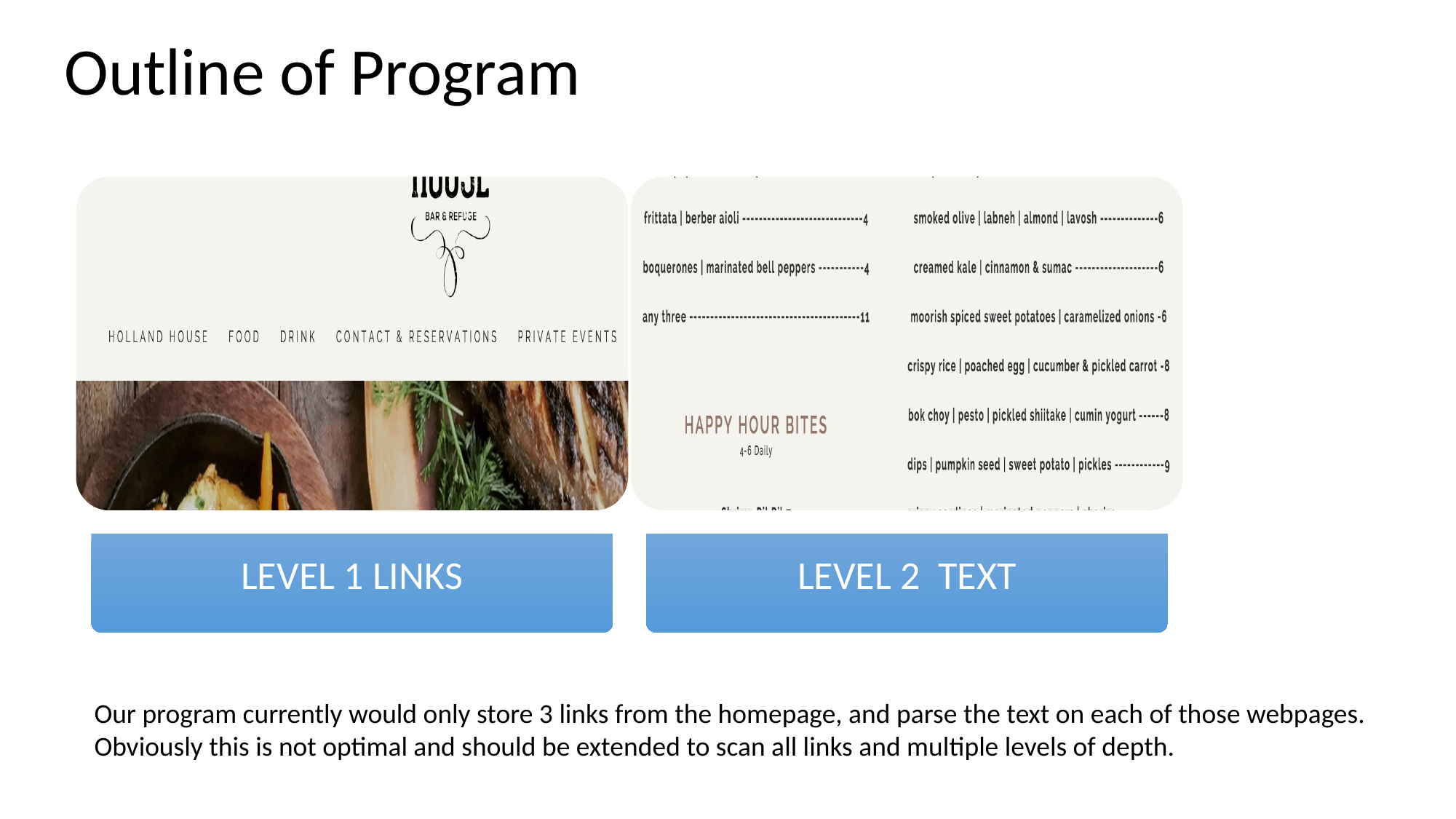

LEVEL 1 LINKS
LEVEL 2  TEXT
# Outline of Program
Our program currently would only store 3 links from the homepage, and parse the text on each of those webpages.
Obviously this is not optimal and should be extended to scan all links and multiple levels of depth.